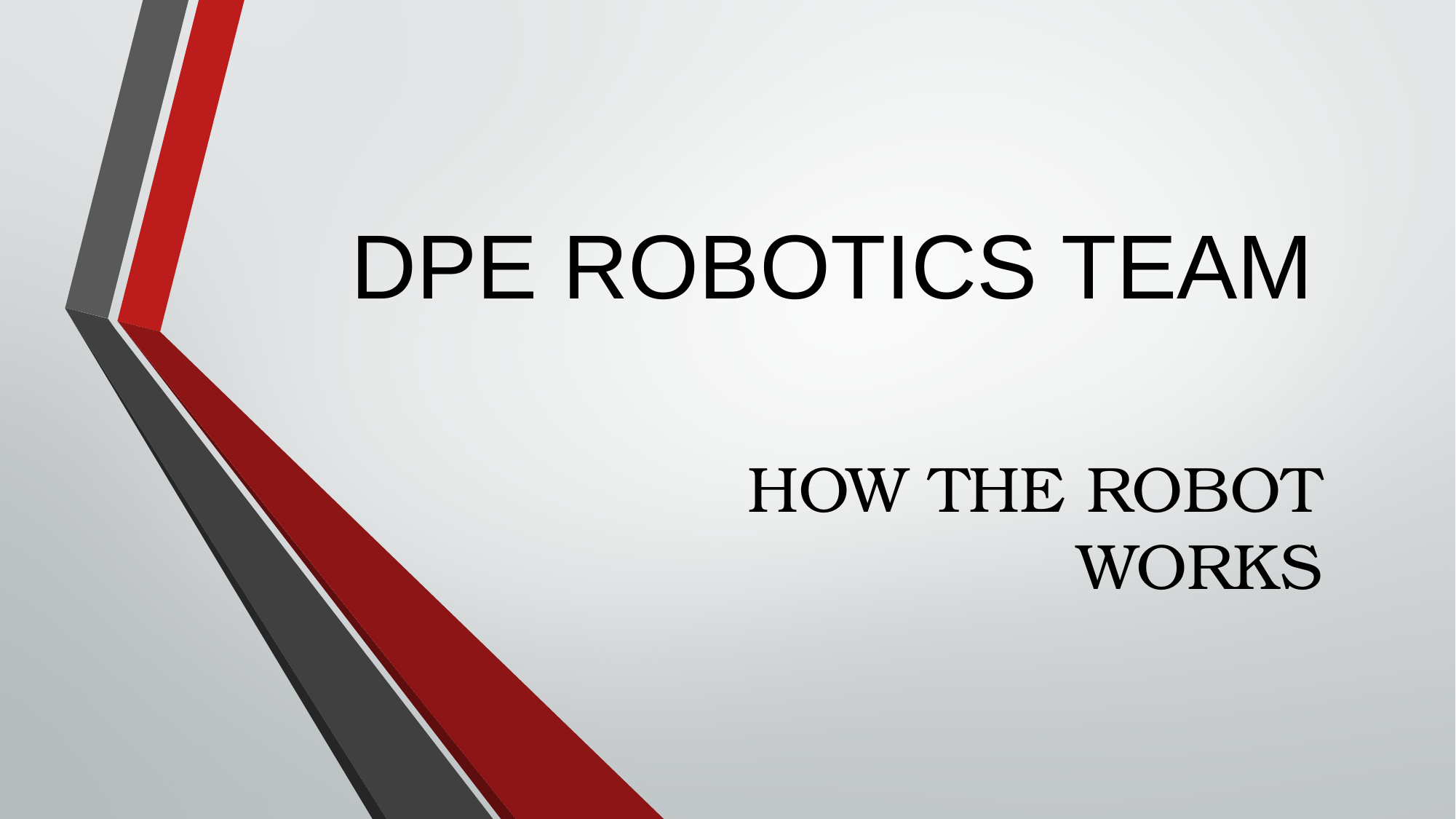

# DPE ROBOTICS TEAM
HOW THE ROBOT WORKS